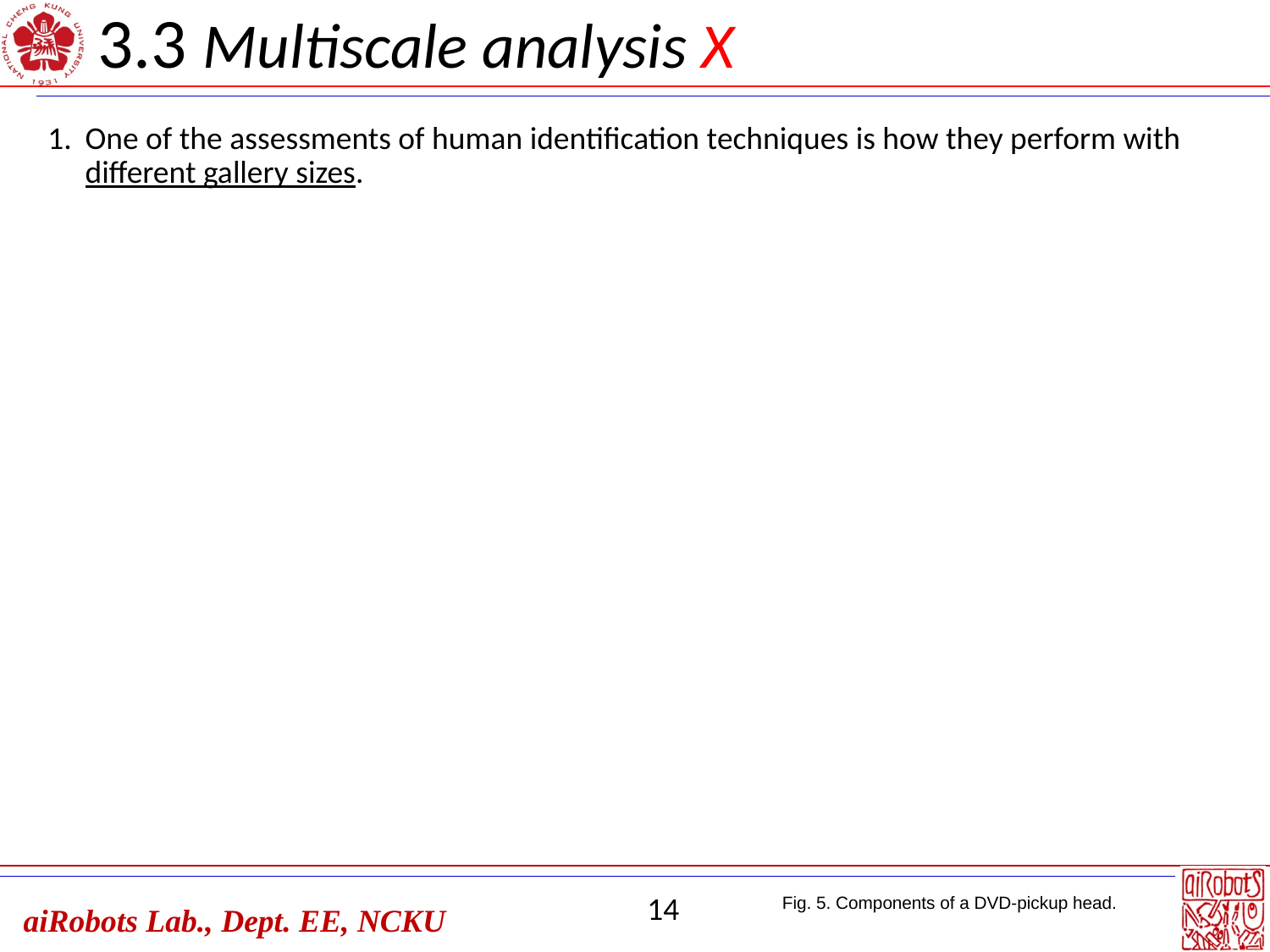

# 3.3 Multiscale analysis X
One of the assessments of human identification techniques is how they perform with different gallery sizes.
14
 Fig. 5. Components of a DVD-pickup head.